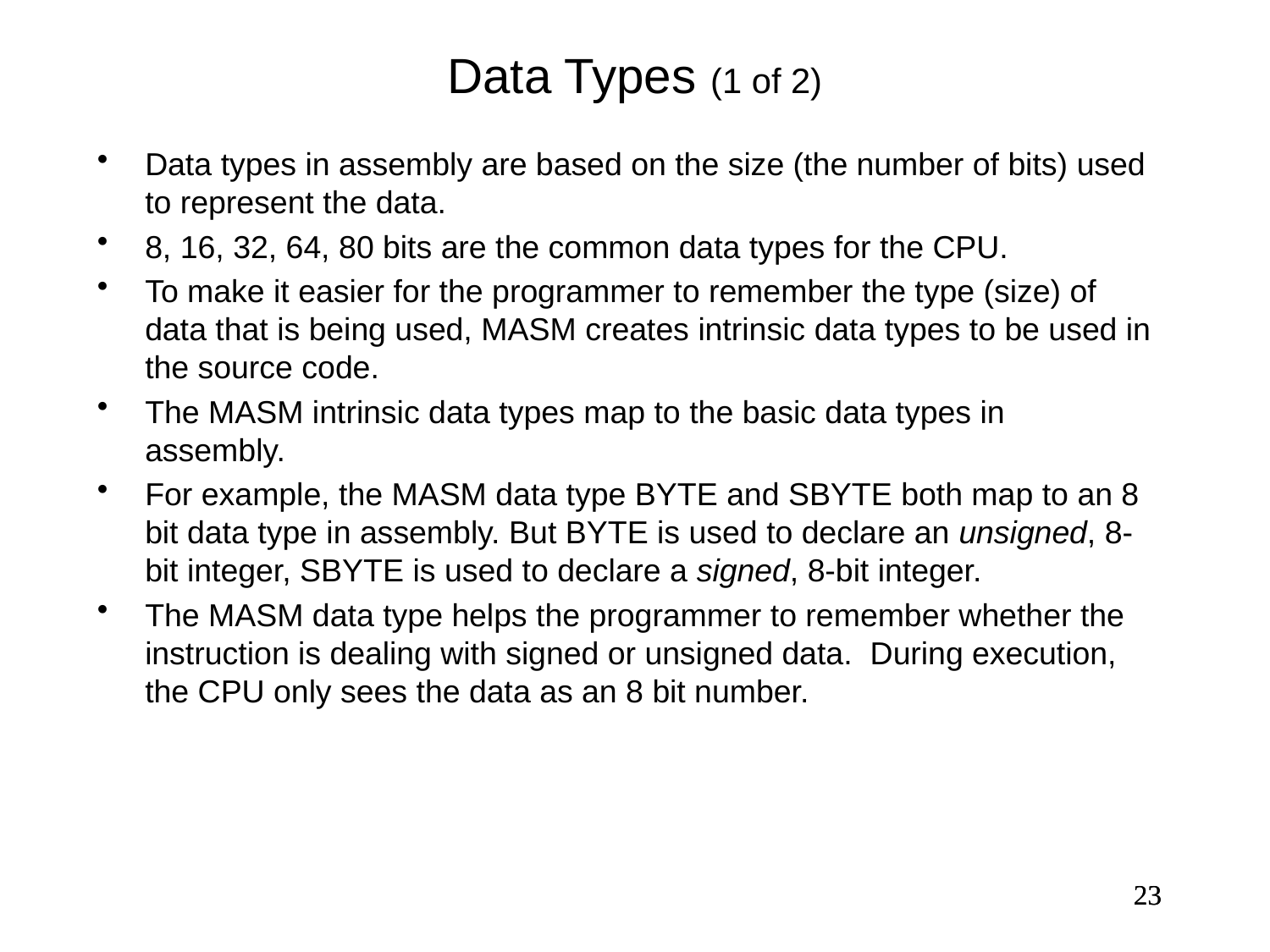

Data Types (1 of 2)
Data types in assembly are based on the size (the number of bits) used to represent the data.
8, 16, 32, 64, 80 bits are the common data types for the CPU.
To make it easier for the programmer to remember the type (size) of data that is being used, MASM creates intrinsic data types to be used in the source code.
The MASM intrinsic data types map to the basic data types in assembly.
For example, the MASM data type BYTE and SBYTE both map to an 8 bit data type in assembly. But BYTE is used to declare an unsigned, 8-bit integer, SBYTE is used to declare a signed, 8-bit integer.
The MASM data type helps the programmer to remember whether the instruction is dealing with signed or unsigned data.  During execution, the CPU only sees the data as an 8 bit number.
23
23